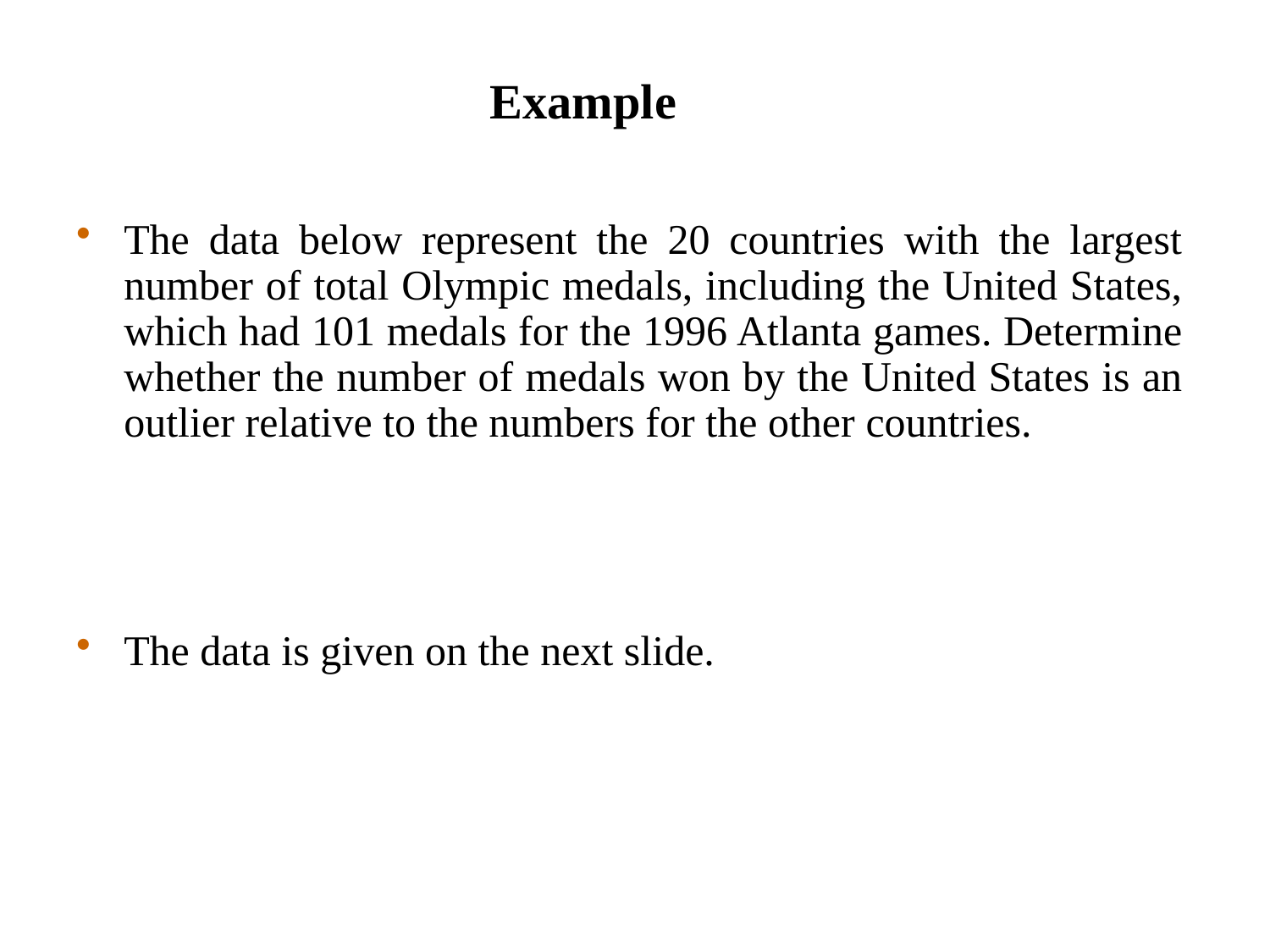

Example
The data below represent the 20 countries with the largest number of total Olympic medals, including the United States, which had 101 medals for the 1996 Atlanta games. Determine whether the number of medals won by the United States is an outlier relative to the numbers for the other countries.

The data is given on the next slide.